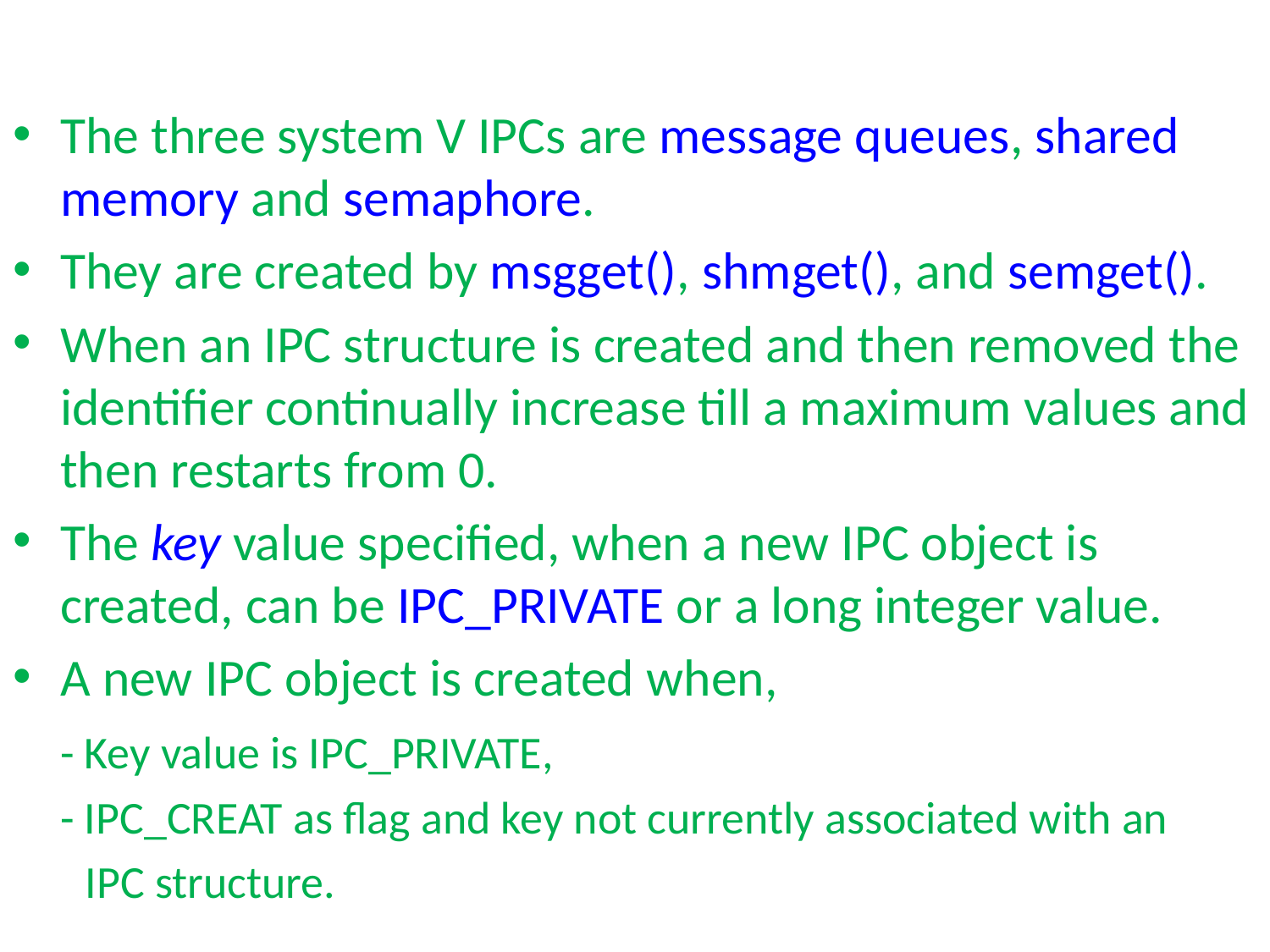

#
The three system V IPCs are message queues, shared memory and semaphore.
They are created by msgget(), shmget(), and semget().
When an IPC structure is created and then removed the identifier continually increase till a maximum values and then restarts from 0.
The key value specified, when a new IPC object is created, can be IPC_PRIVATE or a long integer value.
A new IPC object is created when,
	- Key value is IPC_PRIVATE,
	- IPC_CREAT as flag and key not currently associated with an
       IPC structure.